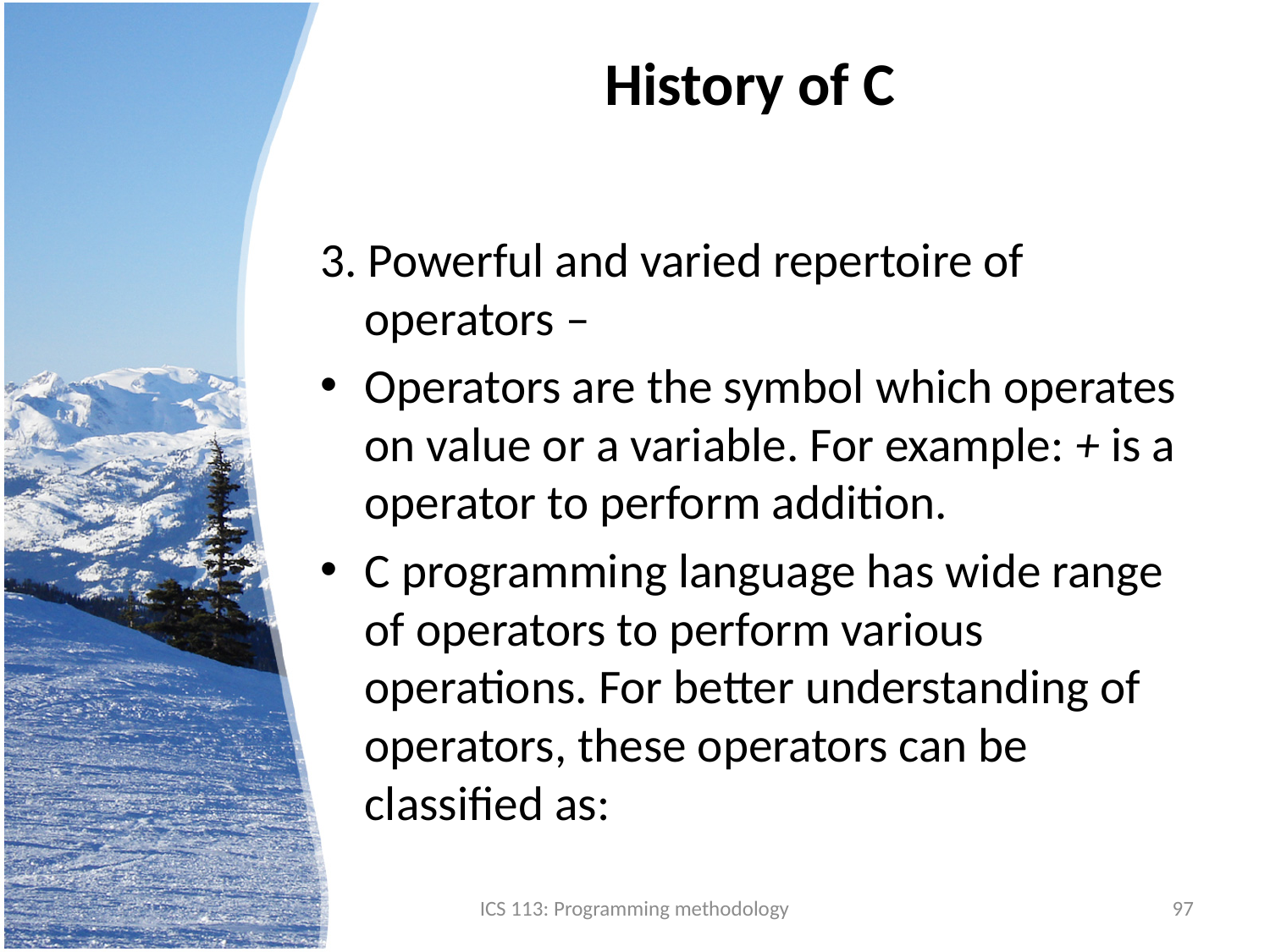

# History of C
3. Powerful and varied repertoire of operators –
Operators are the symbol which operates on value or a variable. For example: + is a operator to perform addition.
C programming language has wide range of operators to perform various operations. For better understanding of operators, these operators can be classified as:

ICS 113: Programming methodology
97